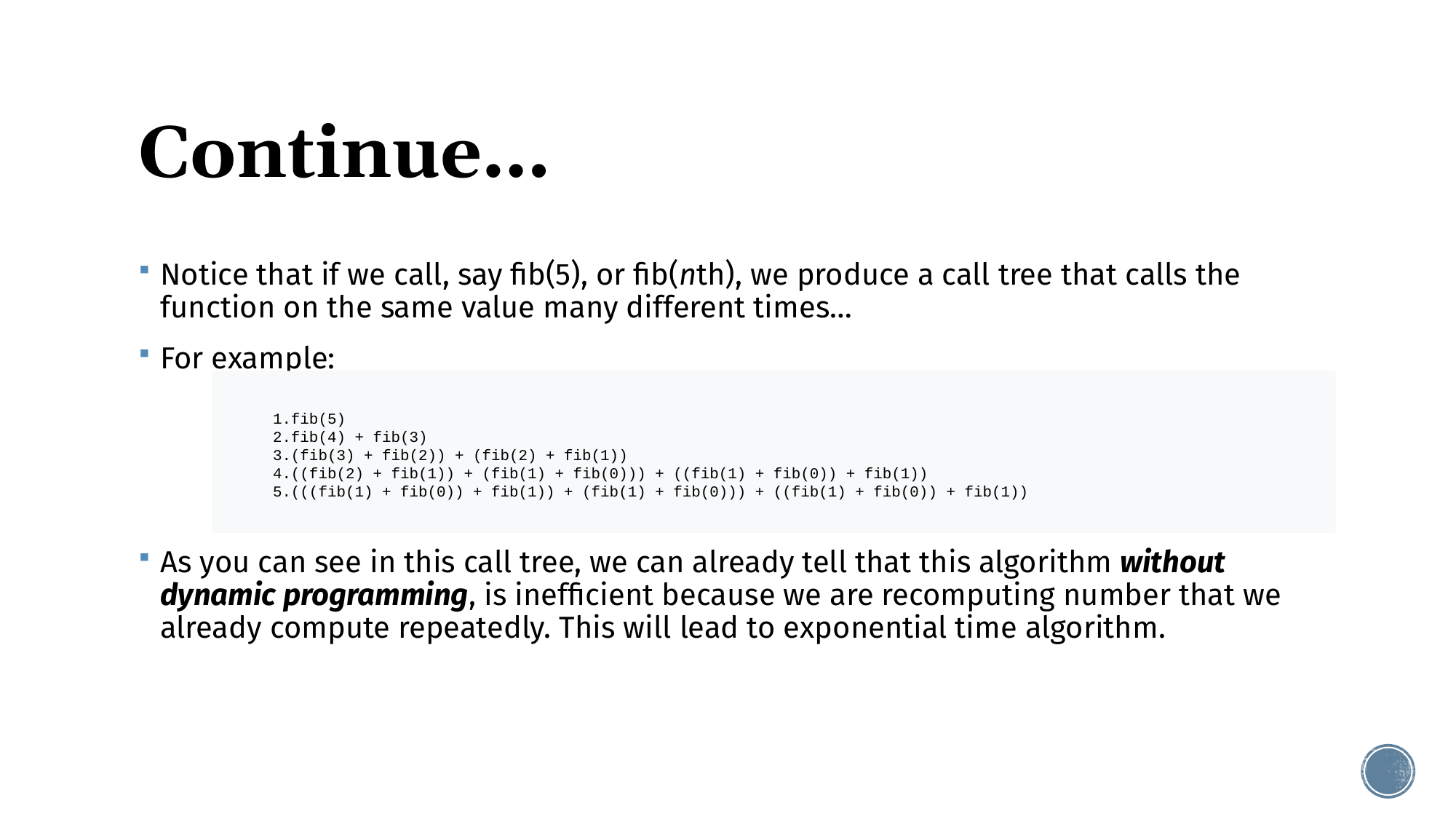

# Continue…
Notice that if we call, say fib(5), or fib(nth), we produce a call tree that calls the function on the same value many different times…
For example:

As you can see in this call tree, we can already tell that this algorithm without dynamic programming, is inefficient because we are recomputing number that we already compute repeatedly. This will lead to exponential time algorithm.

fib(5)
fib(4) + fib(3)
(fib(3) + fib(2)) + (fib(2) + fib(1))
((fib(2) + fib(1)) + (fib(1) + fib(0))) + ((fib(1) + fib(0)) + fib(1))
(((fib(1) + fib(0)) + fib(1)) + (fib(1) + fib(0))) + ((fib(1) + fib(0)) + fib(1))